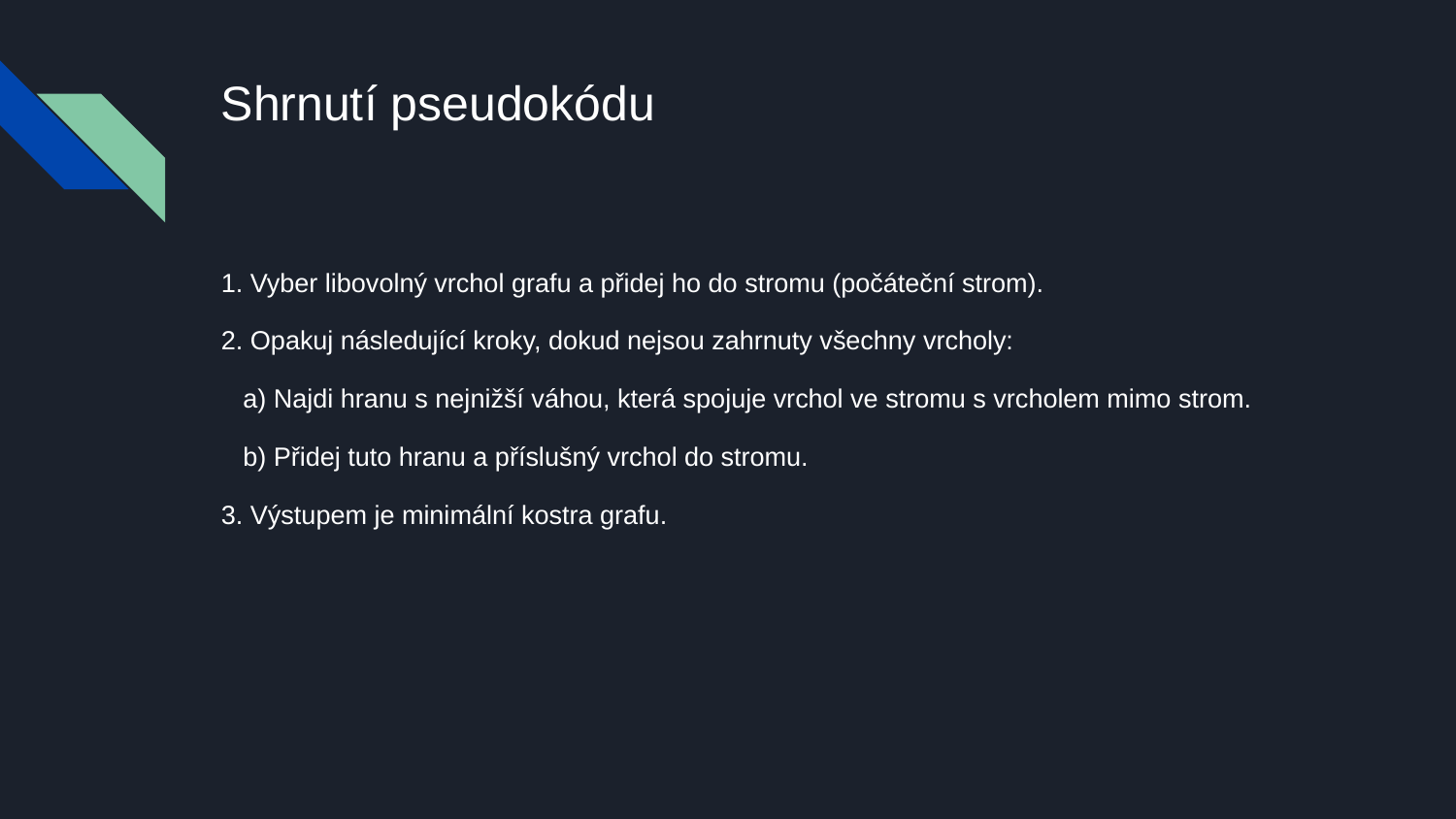

# Shrnutí pseudokódu
1. Vyber libovolný vrchol grafu a přidej ho do stromu (počáteční strom).
2. Opakuj následující kroky, dokud nejsou zahrnuty všechny vrcholy:
   a) Najdi hranu s nejnižší váhou, která spojuje vrchol ve stromu s vrcholem mimo strom.
   b) Přidej tuto hranu a příslušný vrchol do stromu.
3. Výstupem je minimální kostra grafu.